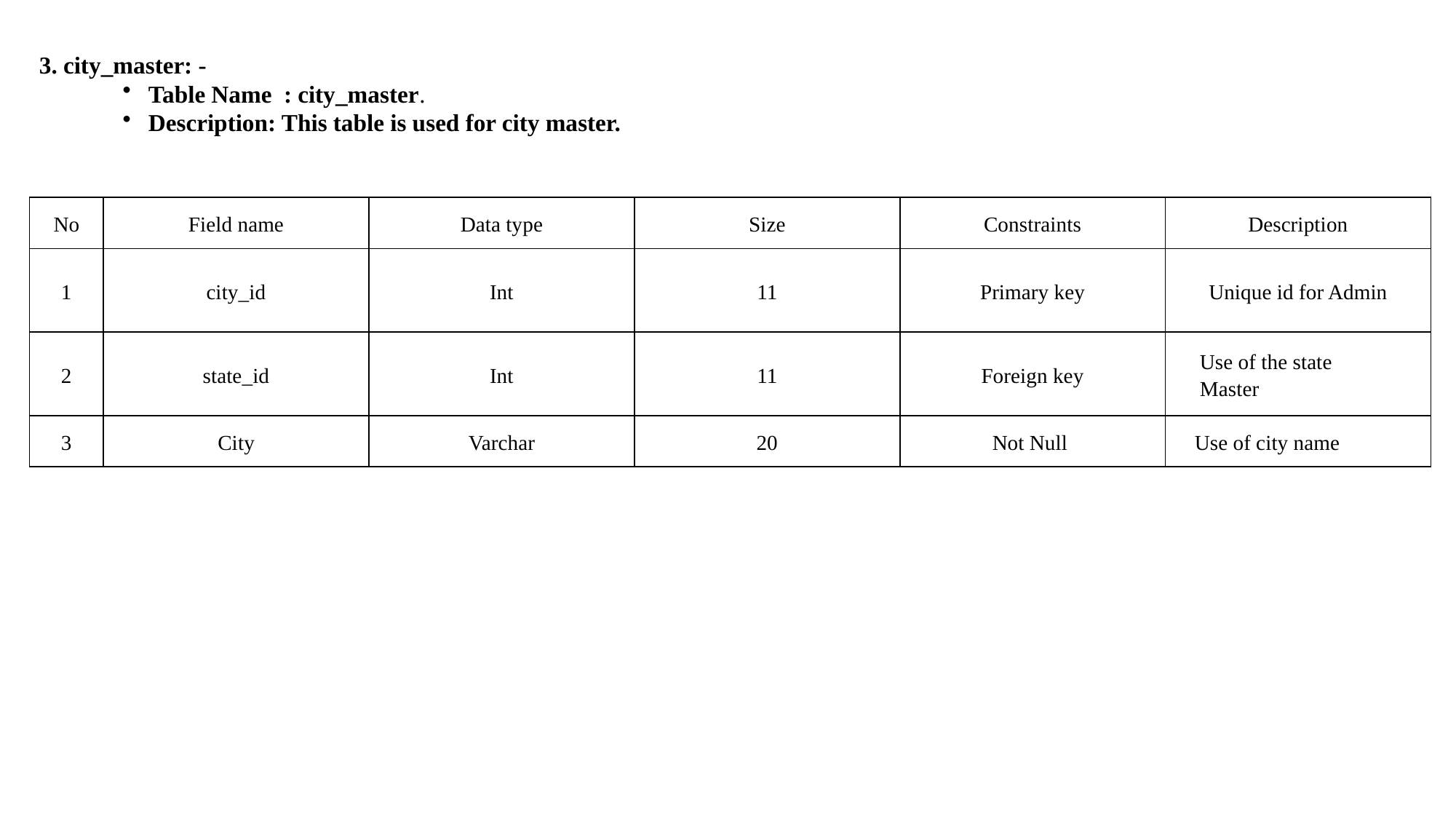

3. city_master: -
Table Name  : city_master.
Description: This table is used for city master.

| No | Field name | Data type | Size | Constraints | Description |
| --- | --- | --- | --- | --- | --- |
| 1 | city\_id | Int | 11 | Primary key | Unique id for Admin |
| 2 | state\_id | Int | 11 | Foreign key | Use of the state Master |
| 3 | City | Varchar | 20 | Not Null | Use of city name |